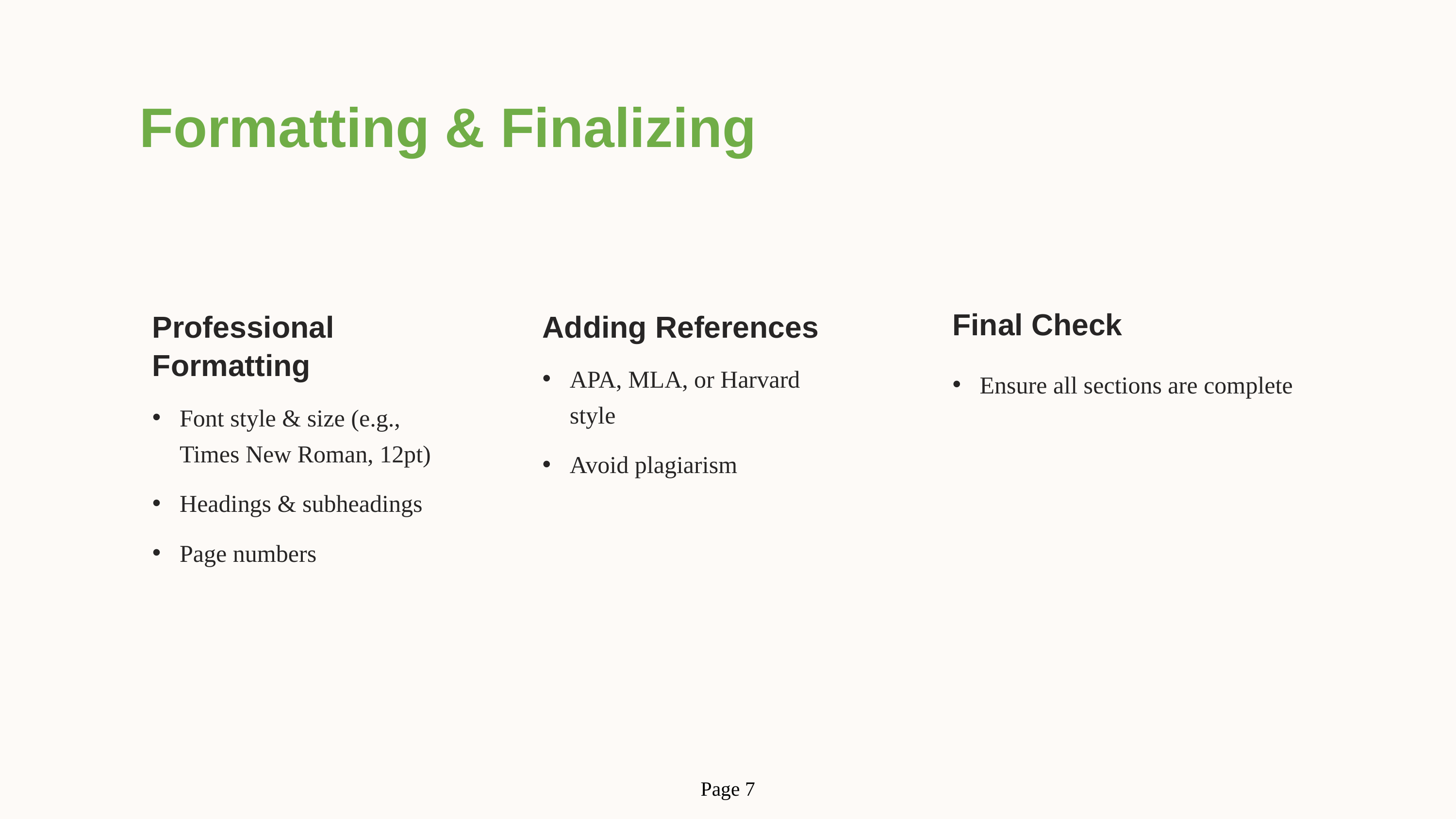

Formatting & Finalizing

Final Check

Professional Formatting

Adding References

APA, MLA, or Harvard style

Ensure all sections are complete

Font style & size (e.g., Times New Roman, 12pt)

Avoid plagiarism

Headings & subheadings

Page numbers
Page 7